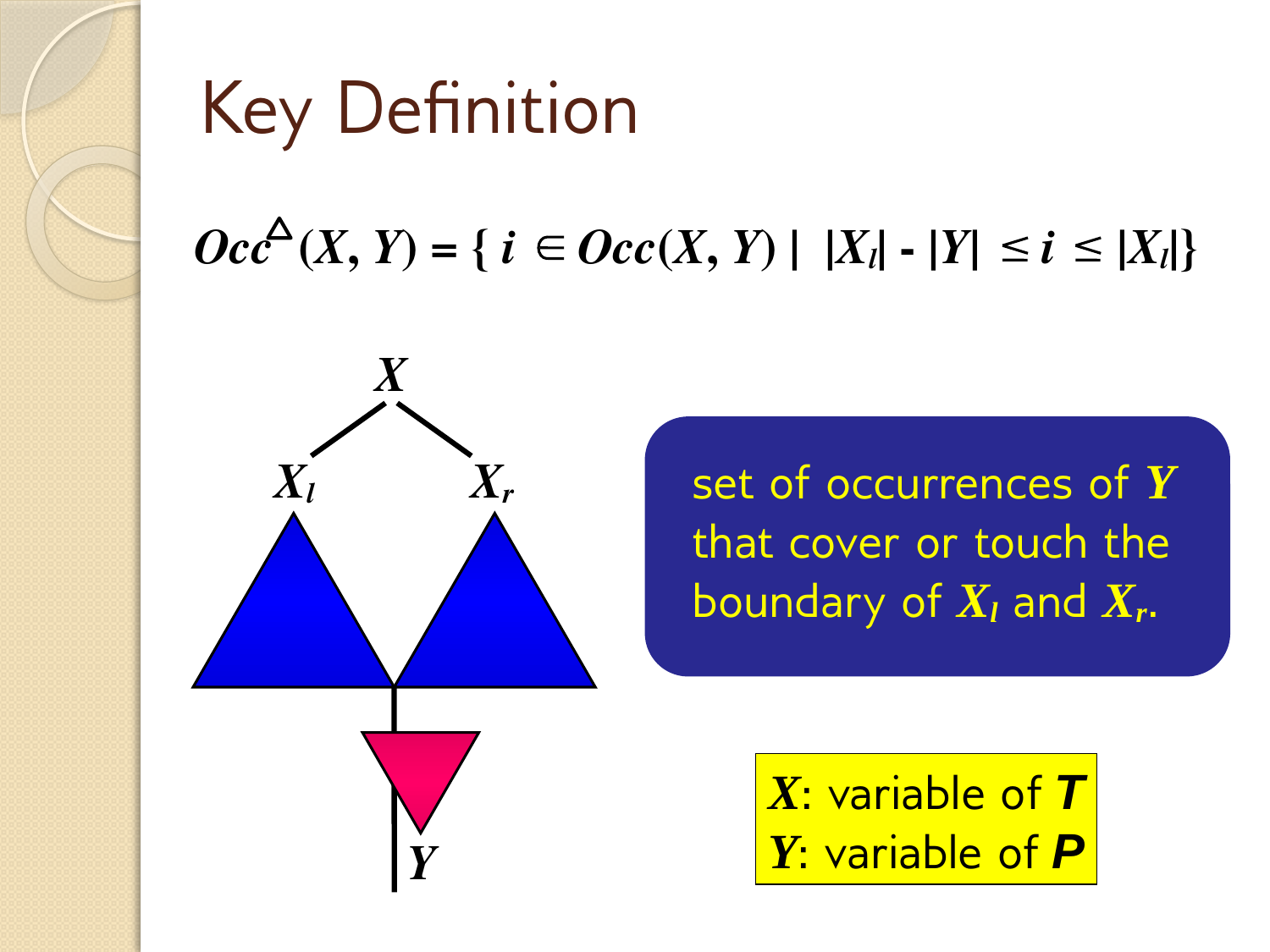

# Key Definition
Occ  (X, Y) = { i     Occ(X, Y) |  |Xl| - |Y|     i     |Xl|}

X

Xl
Xr

Y

set of occurrences of Y
that cover or touch the
boundary of Xl and Xr.
X: variable of T
Y: variable of P